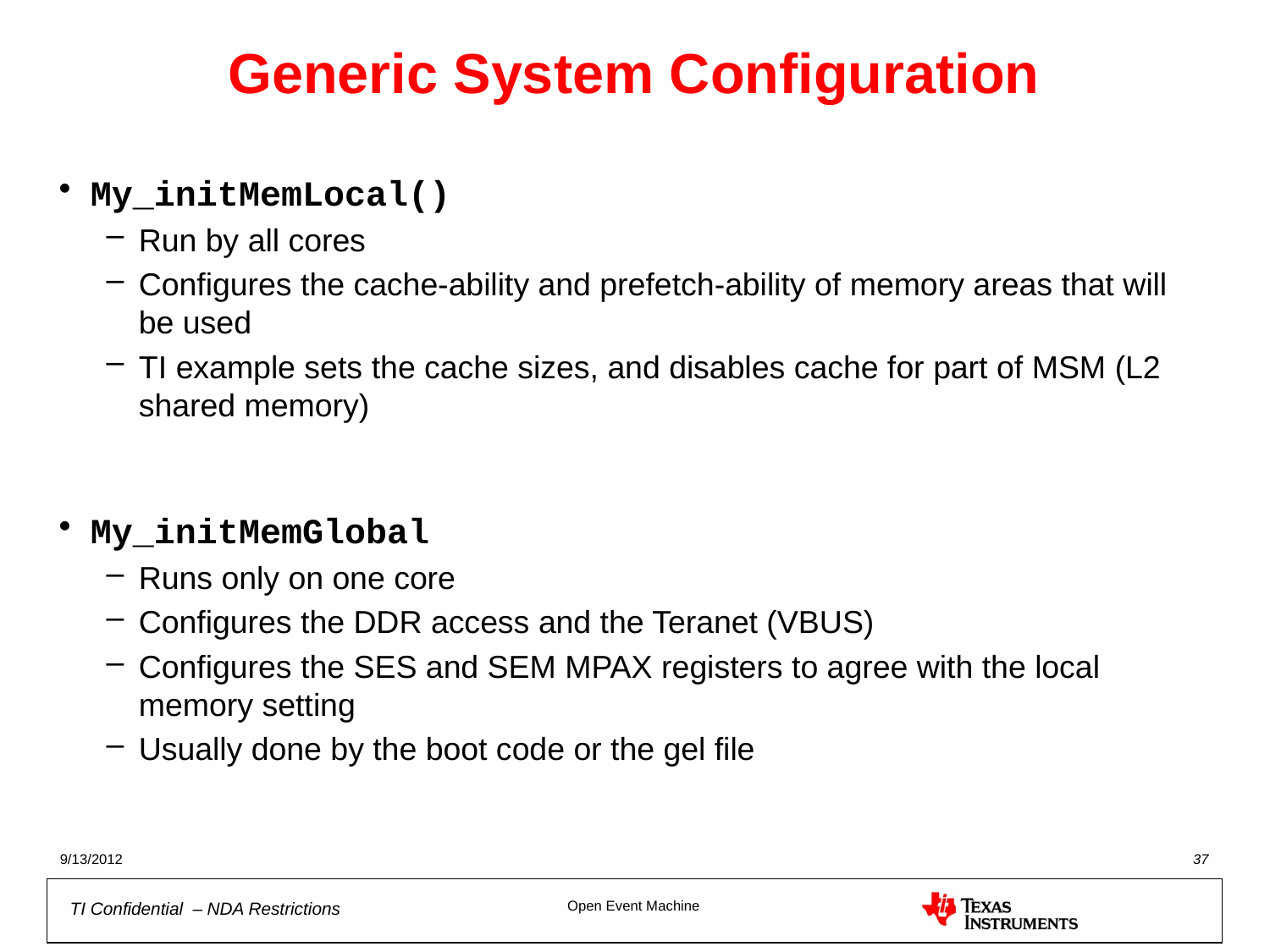

# Generic System Configuration
My_initMemLocal()
Run by all cores
Configures the cache-ability and prefetch-ability of memory areas that will be used
TI example sets the cache sizes, and disables cache for part of MSM (L2 shared memory)

My_initMemGlobal
Runs only on one core
Configures the DDR access and the Teranet (VBUS)
Configures the SES and SEM MPAX registers to agree with the local memory setting
Usually done by the boot code or the gel file
9/13/2012
37
Open Event Machine